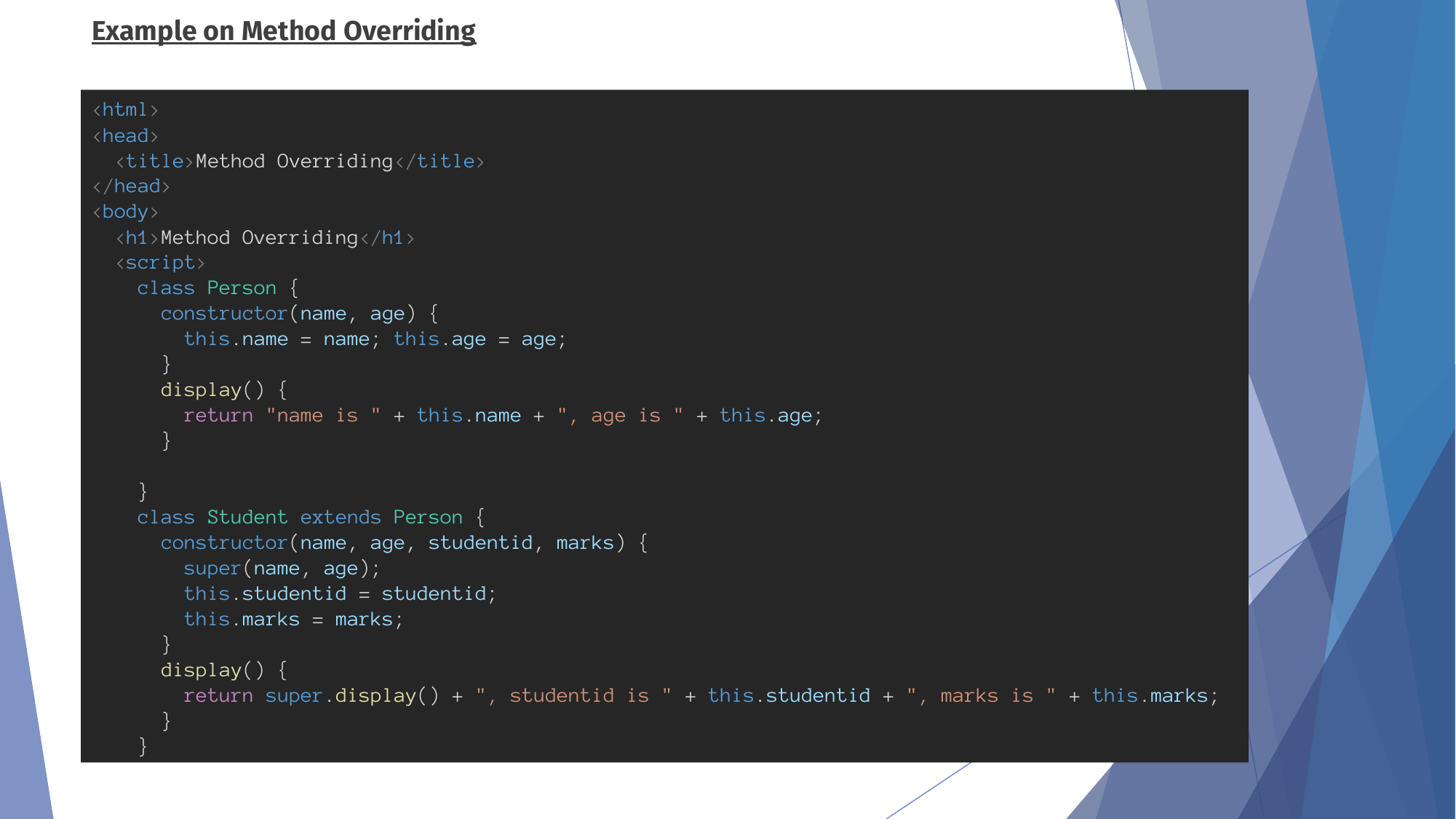

Example on Method Overriding
<html>
<head>
  <title>Method Overriding</title>
</head>
<body>
  <h1>Method Overriding</h1>
  <script>
    class Person {
      constructor(name, age) {
        this.name = name; this.age = age;
      }
      display() {
        return "name is " + this.name + ", age is " + this.age;
      }
    }
    class Student extends Person {
      constructor(name, age, studentid, marks) {
        super(name, age);
        this.studentid = studentid;
        this.marks = marks;
      }
      display() {
        return super.display() + ", studentid is " + this.studentid + ", marks is " + this.marks;
      }
    }